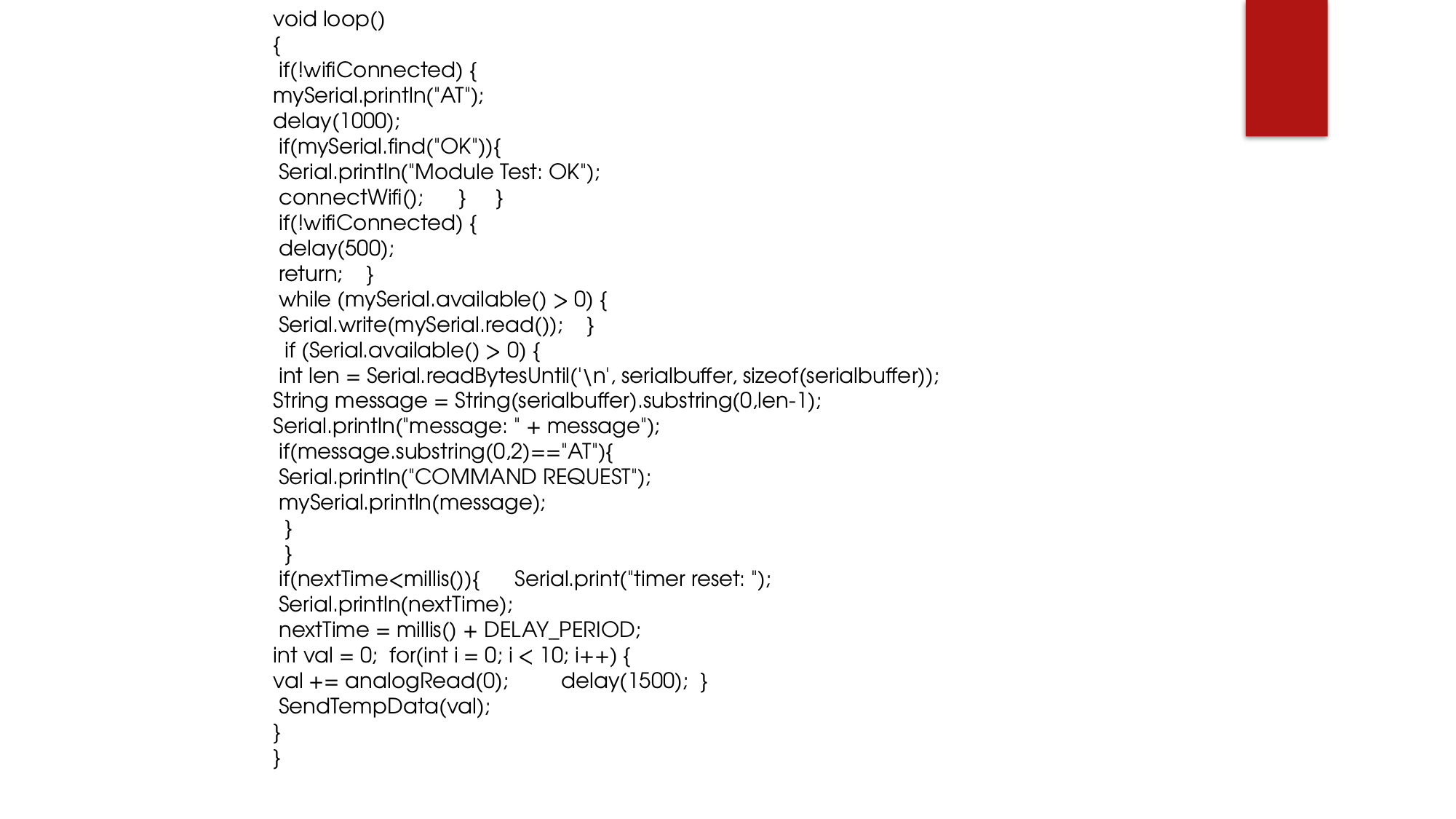

void loop()
{
 if(!wifiConnected) {
mySerial.println("AT");
delay(1000);
 if(mySerial.find("OK")){
 Serial.println("Module Test: OK");
 connectWifi();      }     }
 if(!wifiConnected) {
 delay(500);
 return;    }
 while (mySerial.available() > 0) {
 Serial.write(mySerial.read());    }
  if (Serial.available() > 0) {
 int len = Serial.readBytesUntil('\n', serialbuffer, sizeof(serialbuffer));
String message = String(serialbuffer).substring(0,len-1);              Serial.println("message: " + message");
 if(message.substring(0,2)=="AT"){
 Serial.println("COMMAND REQUEST");
 mySerial.println(message);
  }
  }
 if(nextTime<millis()){      Serial.print("timer reset: ");
 Serial.println(nextTime);
 nextTime = millis() + DELAY_PERIOD;
int val = 0;  for(int i = 0; i < 10; i++) {
val += analogRead(0);         delay(1500);  }
 SendTempData(val);
}
}